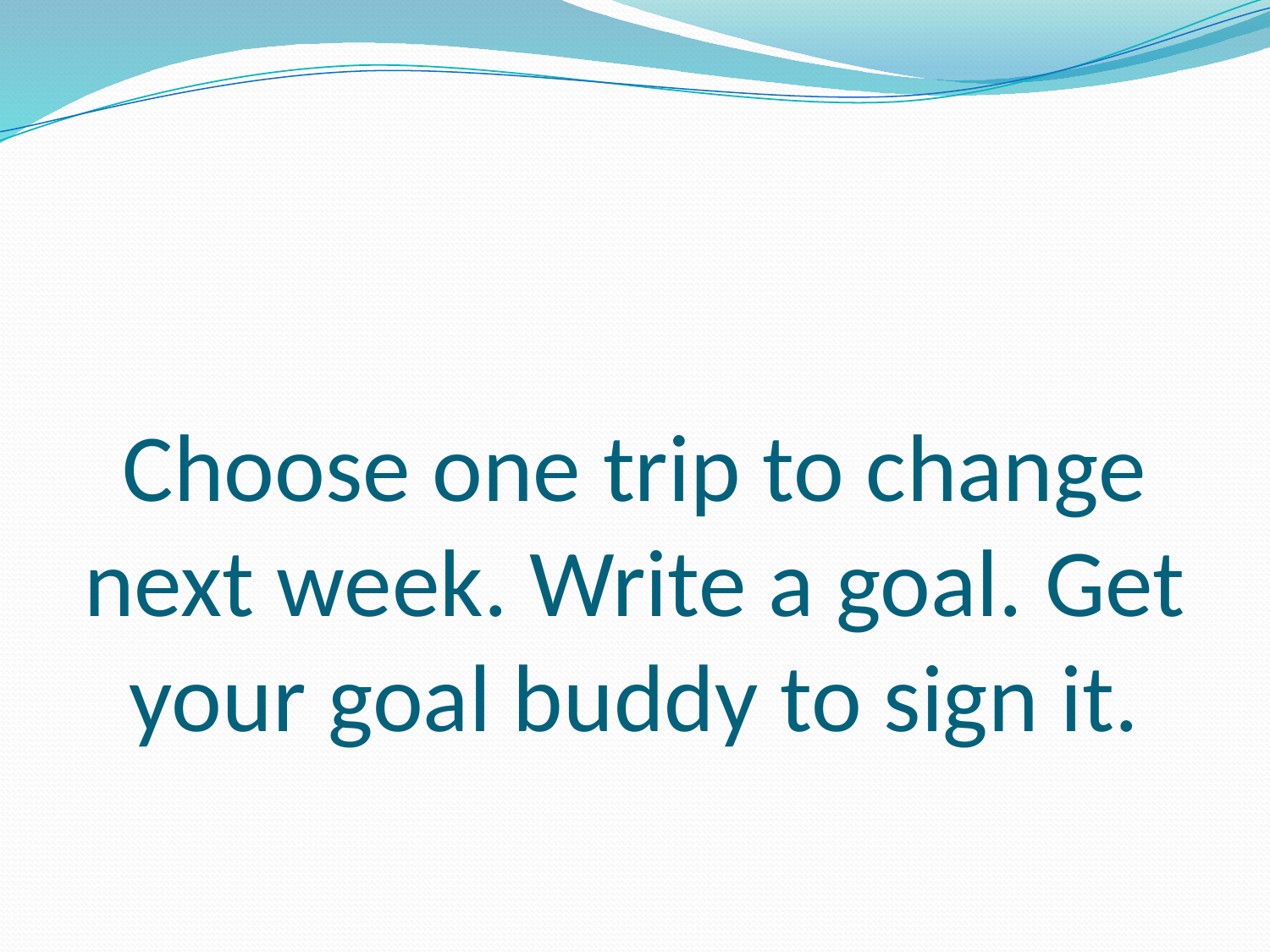

# Choose one trip to change next week. Write a goal. Get your goal buddy to sign it.